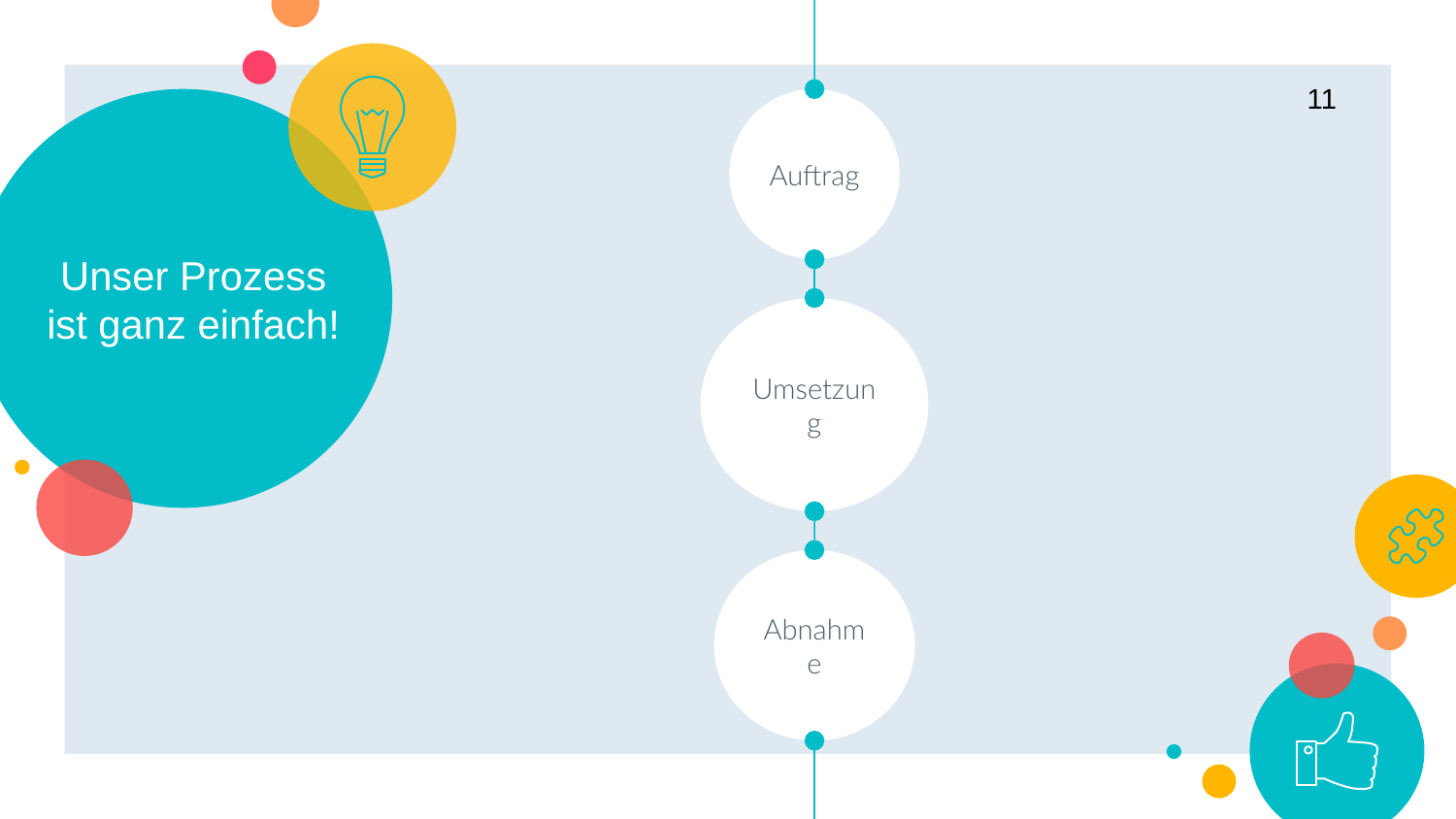

11
# Unser Prozess ist ganz einfach!
Auftrag
Umsetzung
Abnahme